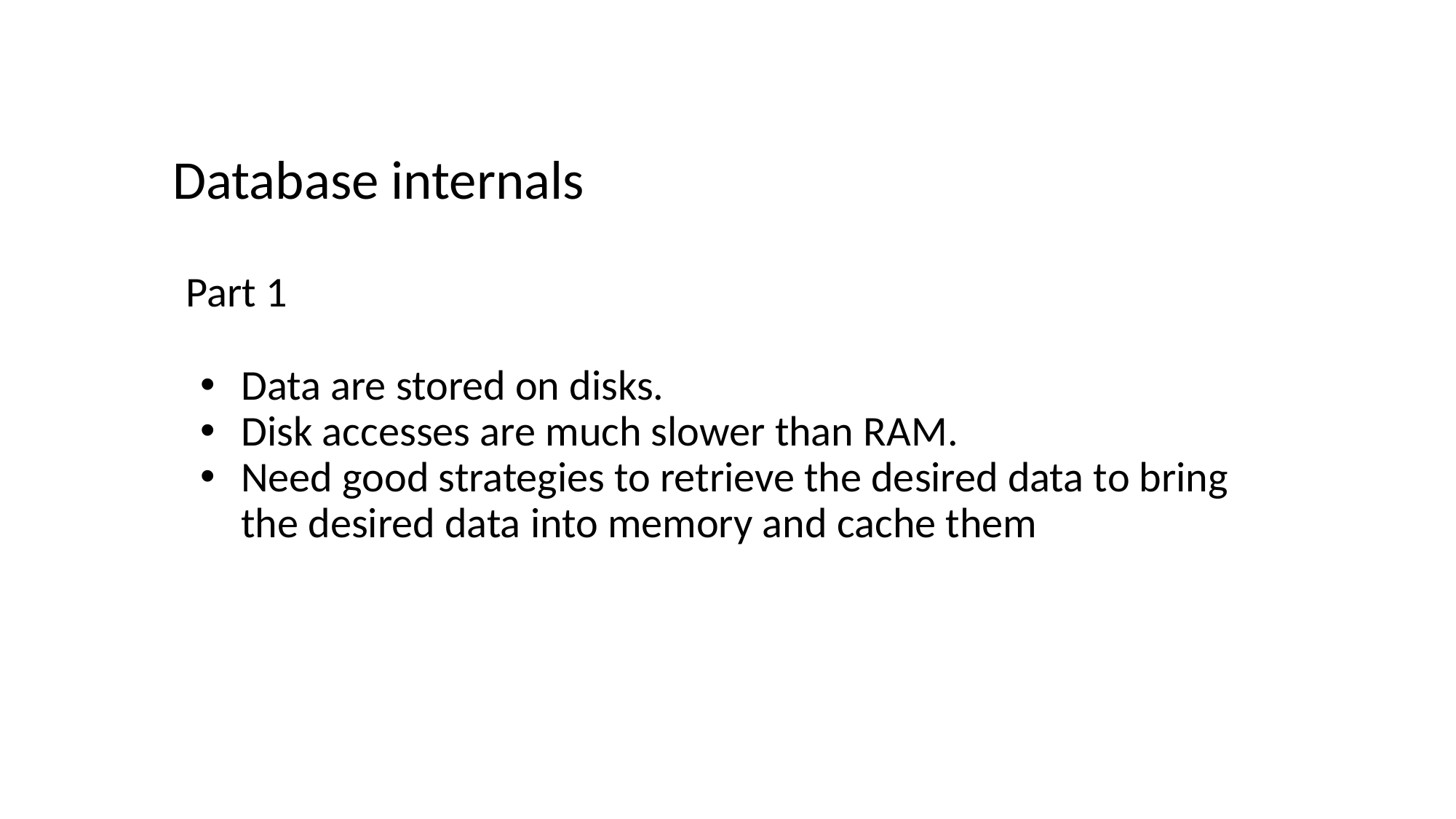

Database internals
Part 1
# Data are stored on disks.
Disk accesses are much slower than RAM.
Need good strategies to retrieve the desired data to bring the desired data into memory and cache them